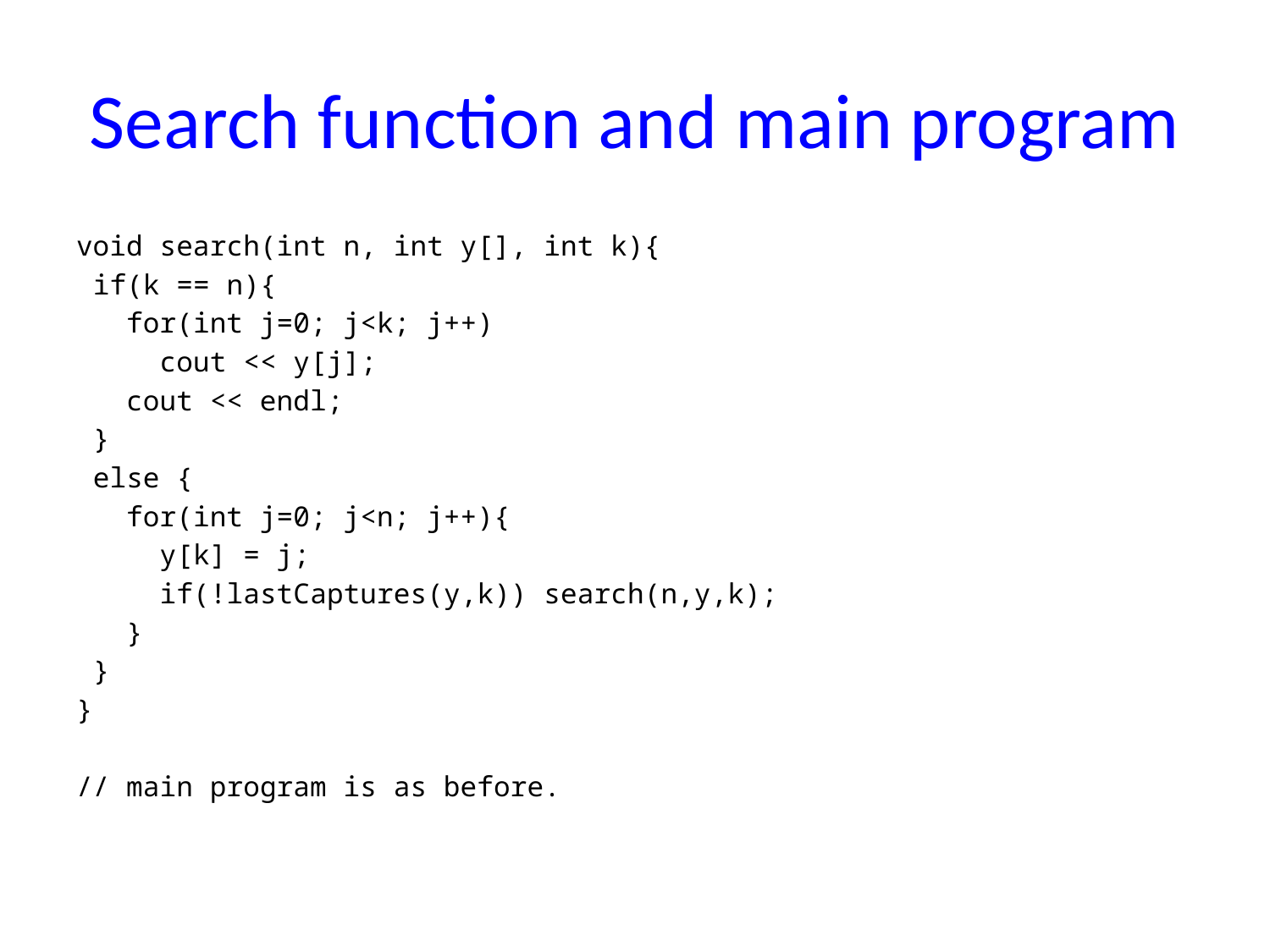

# Search function and main program
void search(int n, int y[], int k){
 if(k == n){
   for(int j=0; j<k; j++)
     cout << y[j];
   cout << endl;
 }
 else {
   for(int j=0; j<n; j++){
     y[k] = j;
     if(!lastCaptures(y,k)) search(n,y,k);
   }
 }
}

// main program is as before.